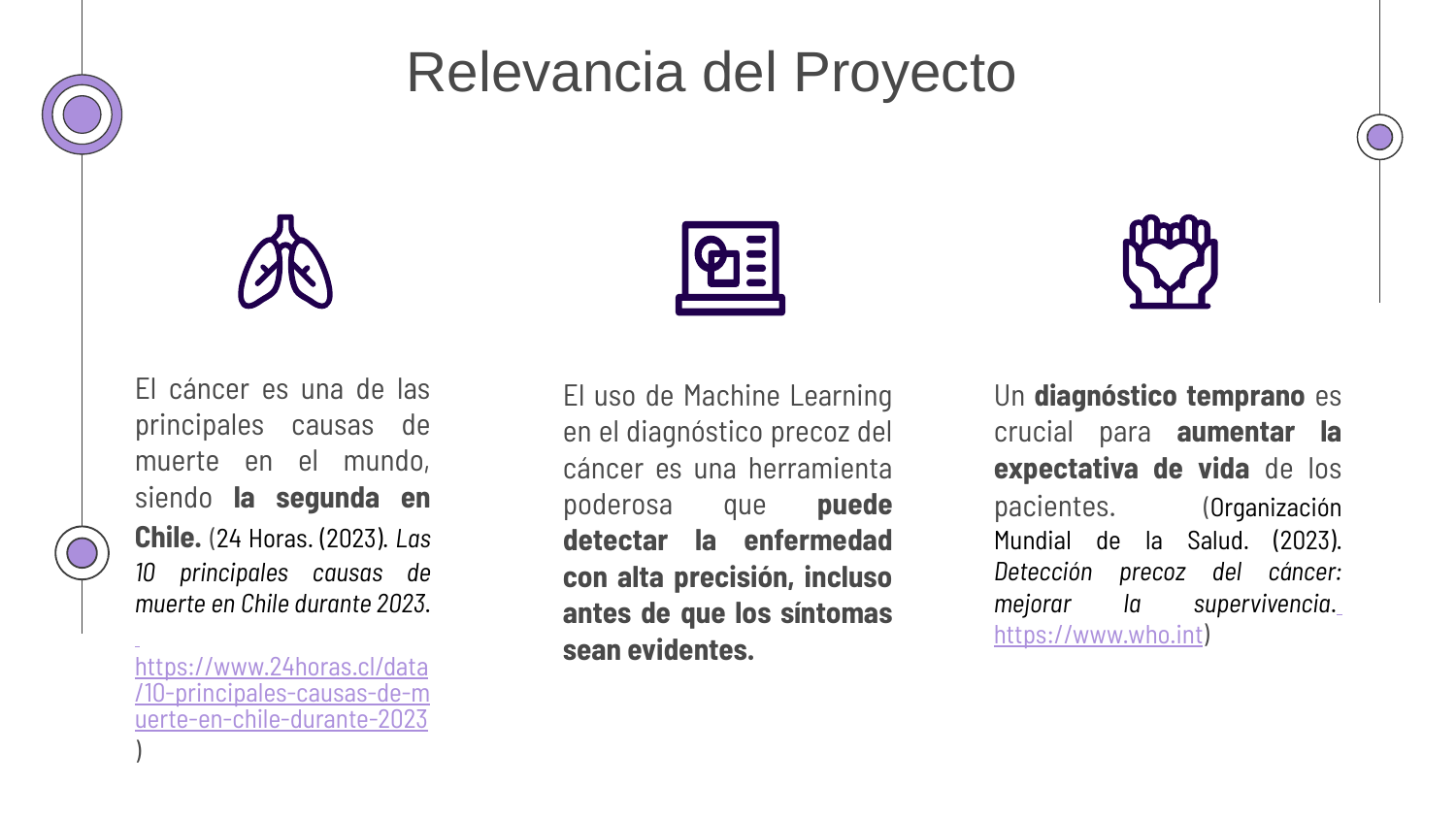

# Relevancia del Proyecto

El cáncer es una de las principales causas de muerte en el mundo, siendo la segunda en Chile. (24 Horas. (2023). Las 10 principales causas de muerte en Chile durante 2023. https://www.24horas.cl/data/10-principales-causas-de-muerte-en-chile-durante-2023)
El uso de Machine Learning en el diagnóstico precoz del cáncer es una herramienta poderosa que puede detectar la enfermedad con alta precisión, incluso antes de que los síntomas sean evidentes.
Un diagnóstico temprano es crucial para aumentar la expectativa de vida de los pacientes. (Organización Mundial de la Salud. (2023). Detección precoz del cáncer: mejorar la supervivencia. https://www.who.int)